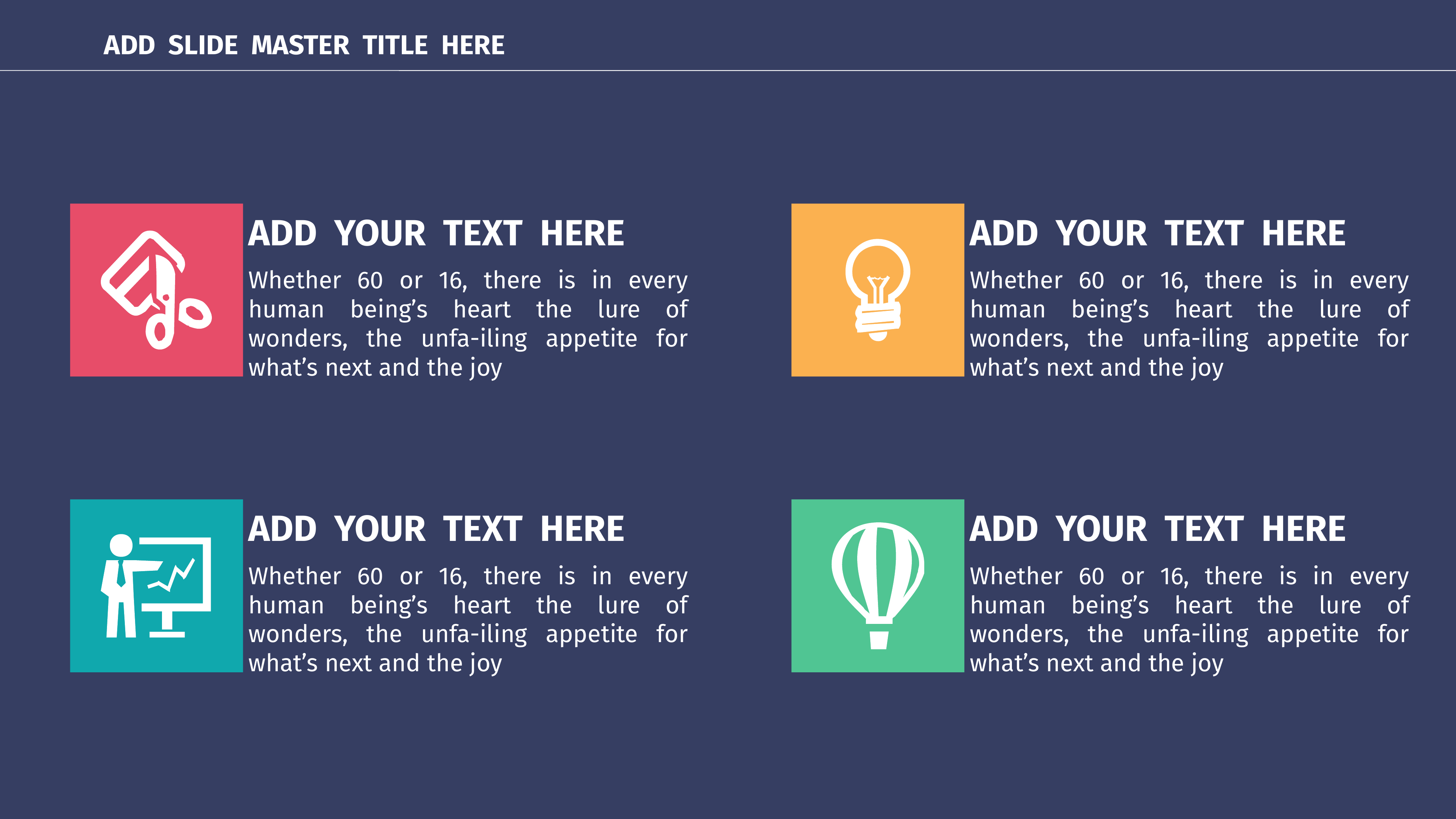

ADD  SLIDE  MASTER  TITLE  HERE

ADD  YOUR  TEXT  HERE

ADD  YOUR  TEXT  HERE
Whether 60 or 16, there is in every human being’s heart the lure of wonders, the unfa-iling appetite for what’s next and the joy
Whether 60 or 16, there is in every human being’s heart the lure of wonders, the unfa-iling appetite for what’s next and the joy

ADD  YOUR  TEXT  HERE

ADD  YOUR  TEXT  HERE
Whether 60 or 16, there is in every human being’s heart the lure of wonders, the unfa-iling appetite for what’s next and the joy
Whether 60 or 16, there is in every human being’s heart the lure of wonders, the unfa-iling appetite for what’s next and the joy